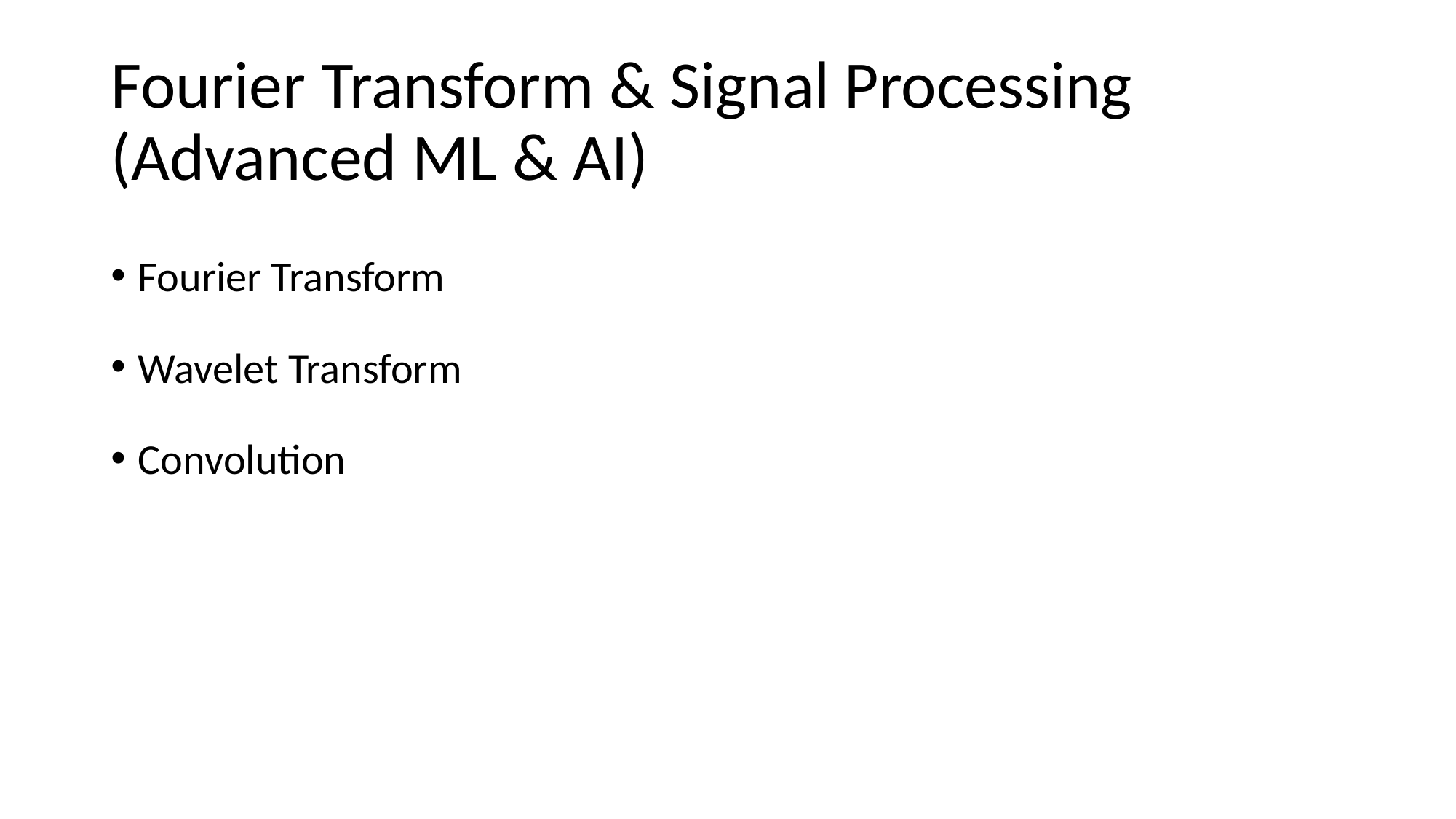

# Fourier Transform & Signal Processing (Advanced ML & AI)
Fourier Transform
Wavelet Transform
Convolution